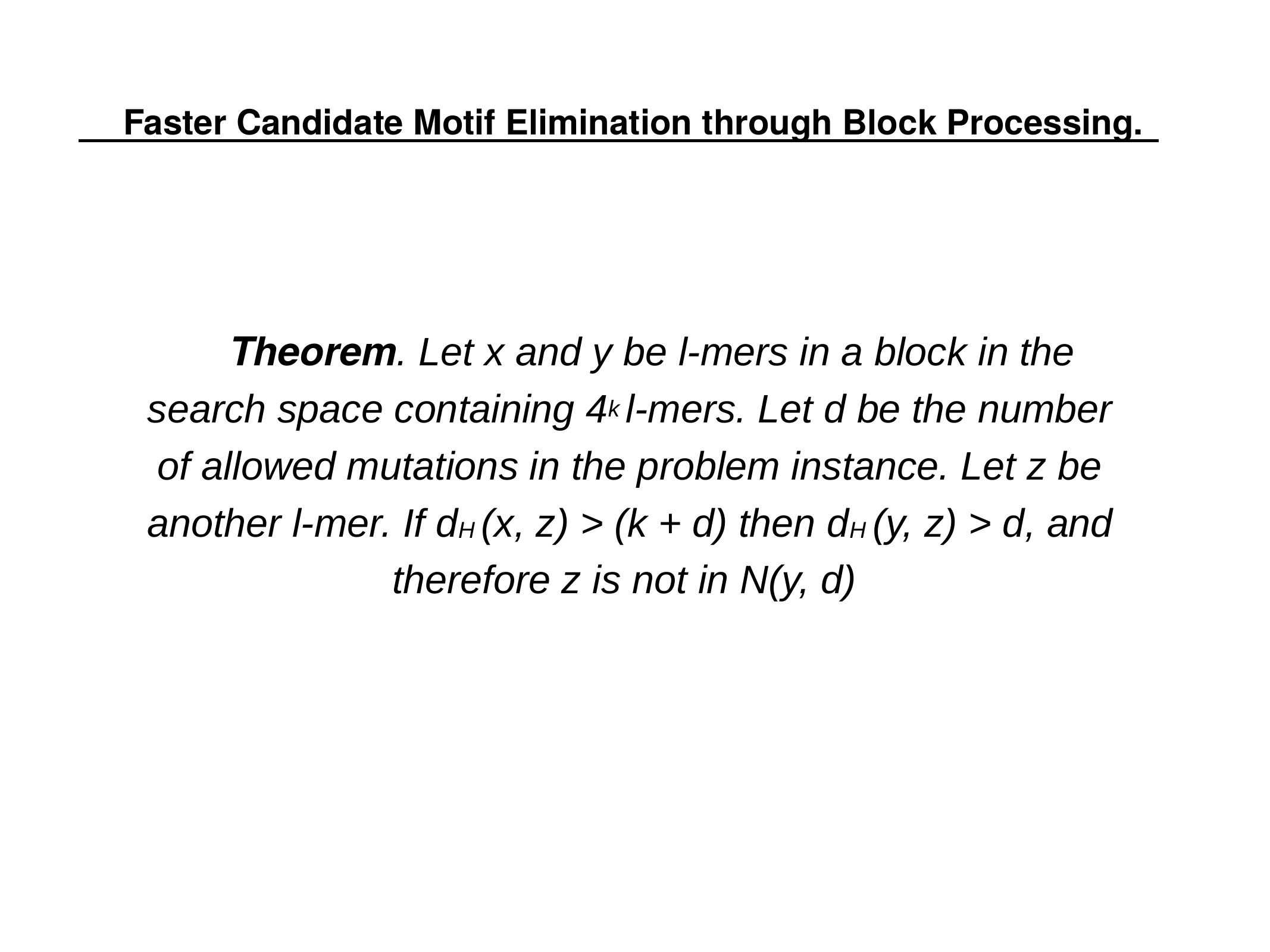

Faster Candidate Motif Elimination through Block Processing.

Theorem. Let x and y be l-mers in a block in the search space containing 4k l-mers. Let d be the number of allowed mutations in the problem instance. Let z be another l-mer. If dH (x, z) > (k + d) then dH (y, z) > d, and therefore z is not in N(y, d)